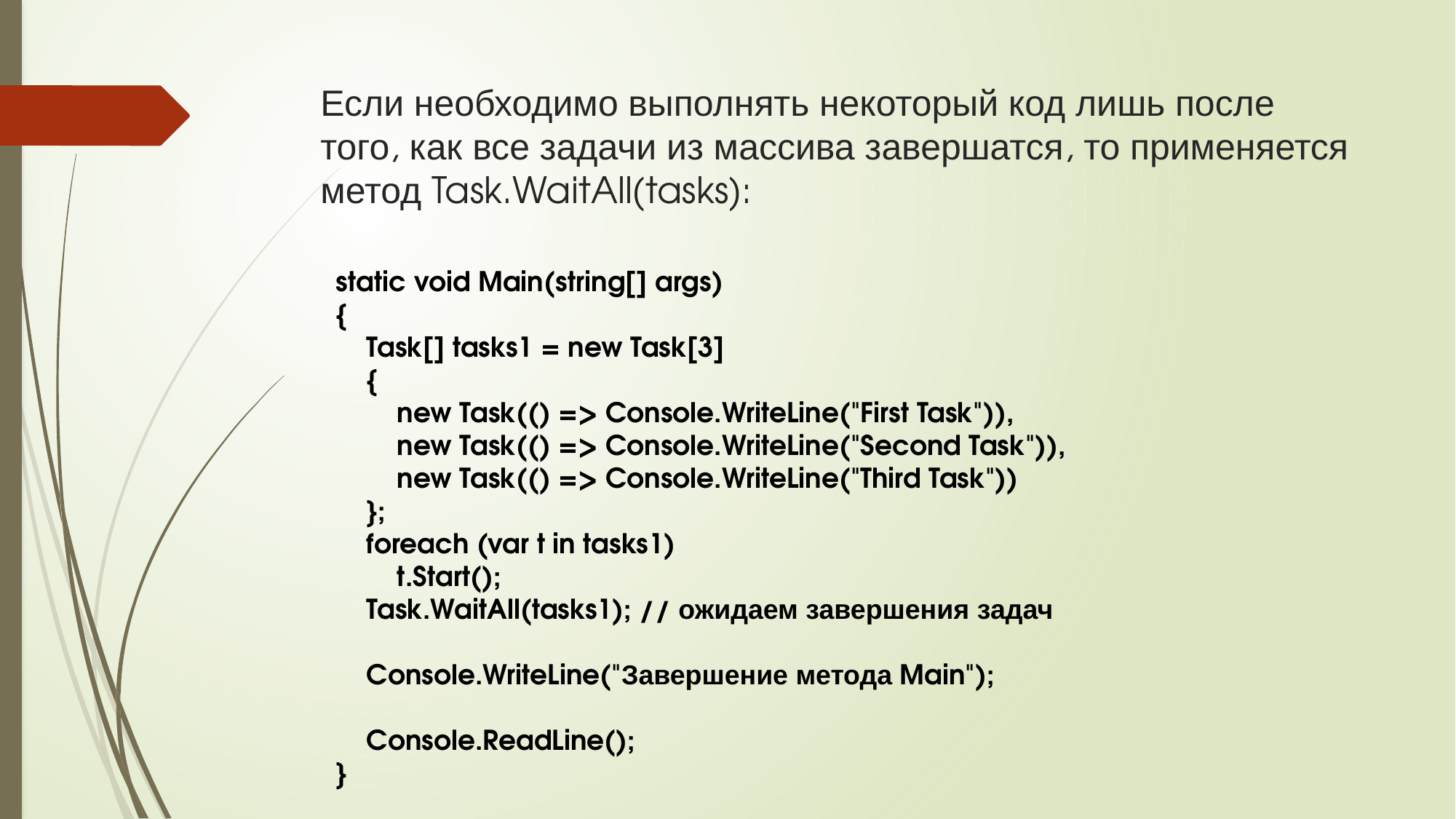

# Если необходимо выполнять некоторый код лишь после того, как все задачи из массива завершатся, то применяется метод Task.WaitAll(tasks):
static void Main(string[] args)
{
    Task[] tasks1 = new Task[3]
    {
        new Task(() => Console.WriteLine("First Task")),
        new Task(() => Console.WriteLine("Second Task")),
        new Task(() => Console.WriteLine("Third Task"))
    };
    foreach (var t in tasks1)
        t.Start();
    Task.WaitAll(tasks1); // ожидаем завершения задач

    Console.WriteLine("Завершение метода Main");

    Console.ReadLine();
}